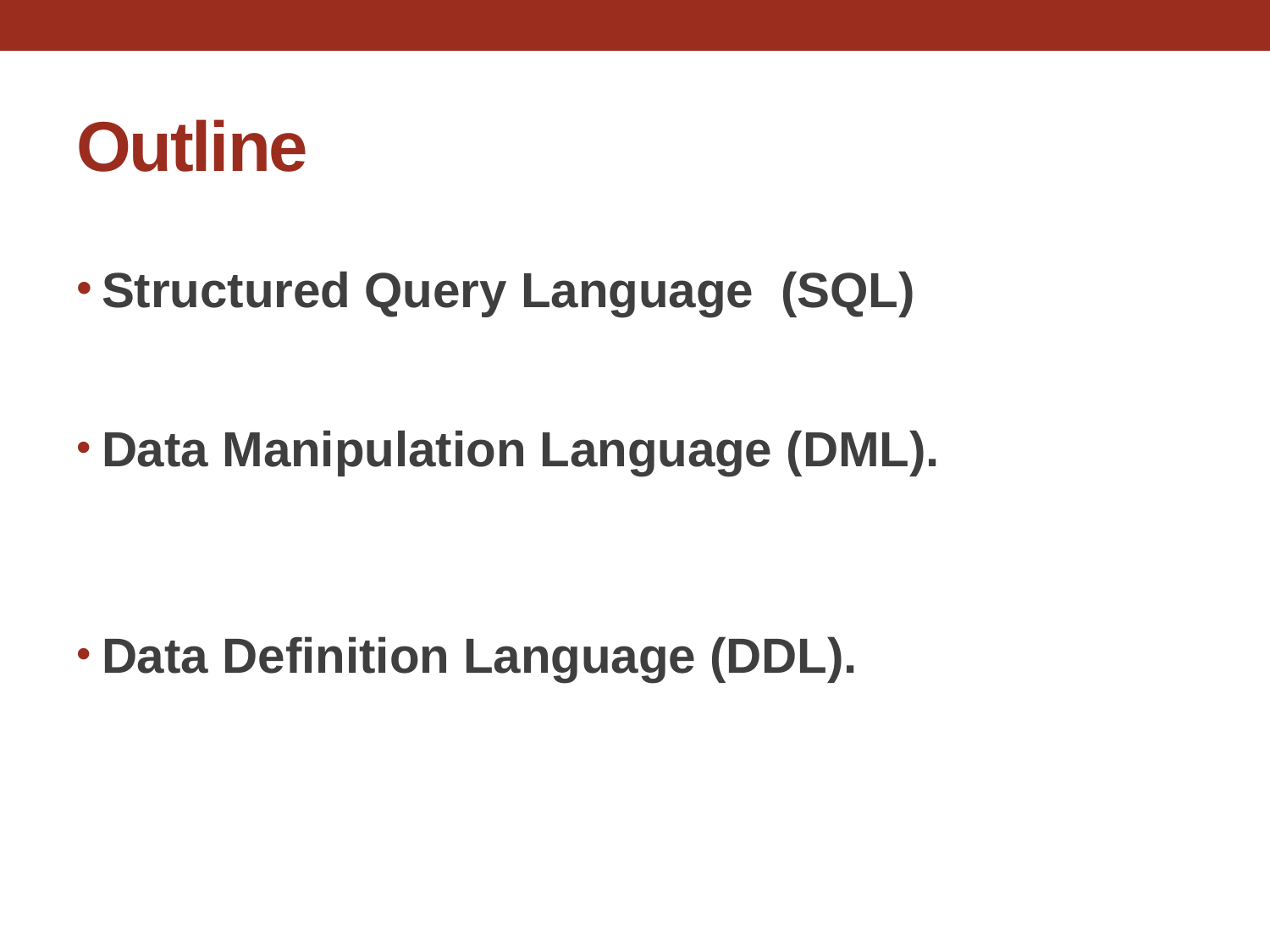

# Outline
Structured Query Language  (SQL)

Data Manipulation Language (DML).

Data Definition Language (DDL).